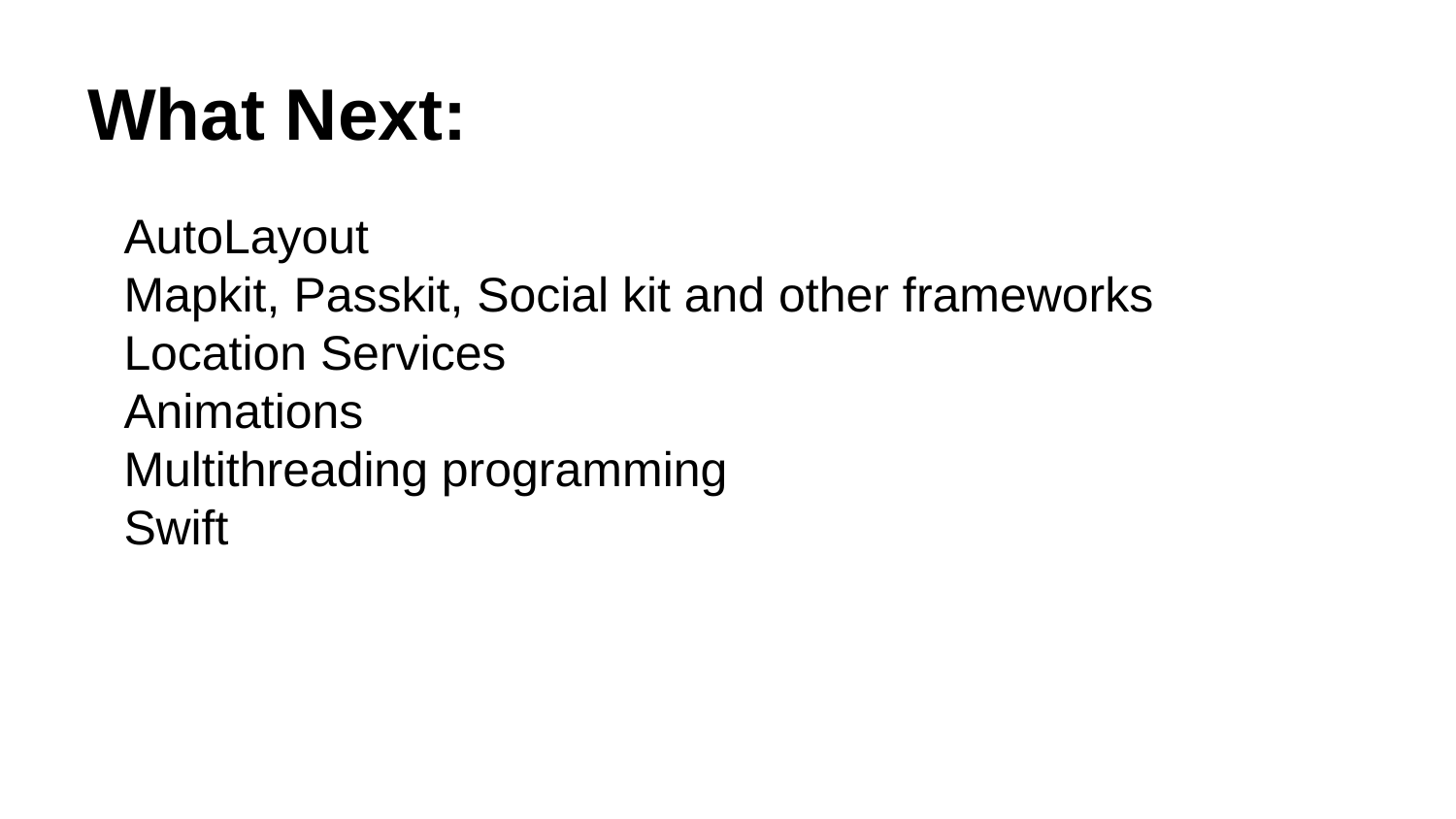

# What Next:
AutoLayout
Mapkit, Passkit, Social kit and other frameworks
Location Services
Animations
Multithreading programming
Swift